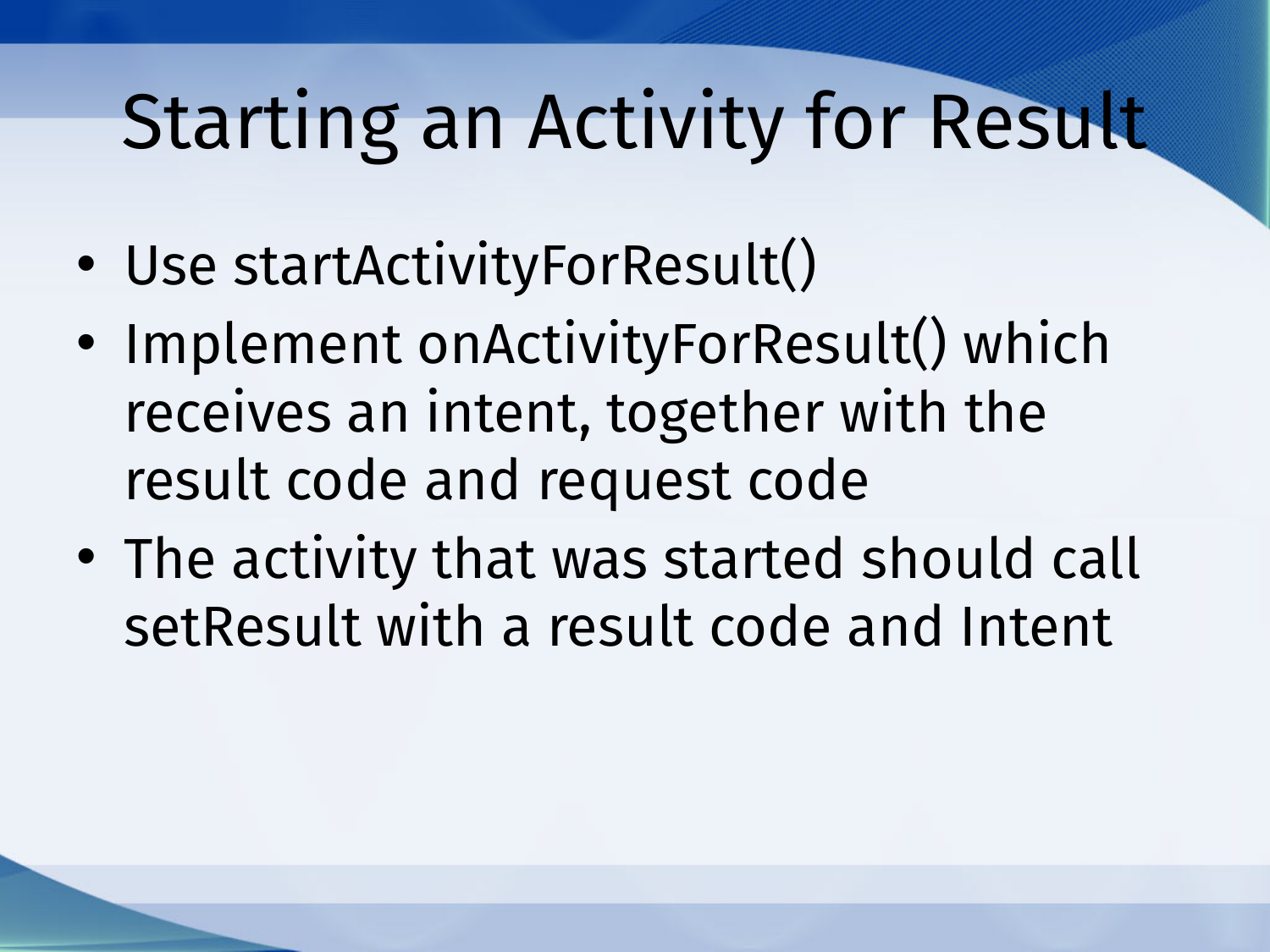

# Starting an Activity for Result
Use startActivityForResult()
Implement onActivityForResult() which receives an intent, together with the result code and request code
The activity that was started should call setResult with a result code and Intent